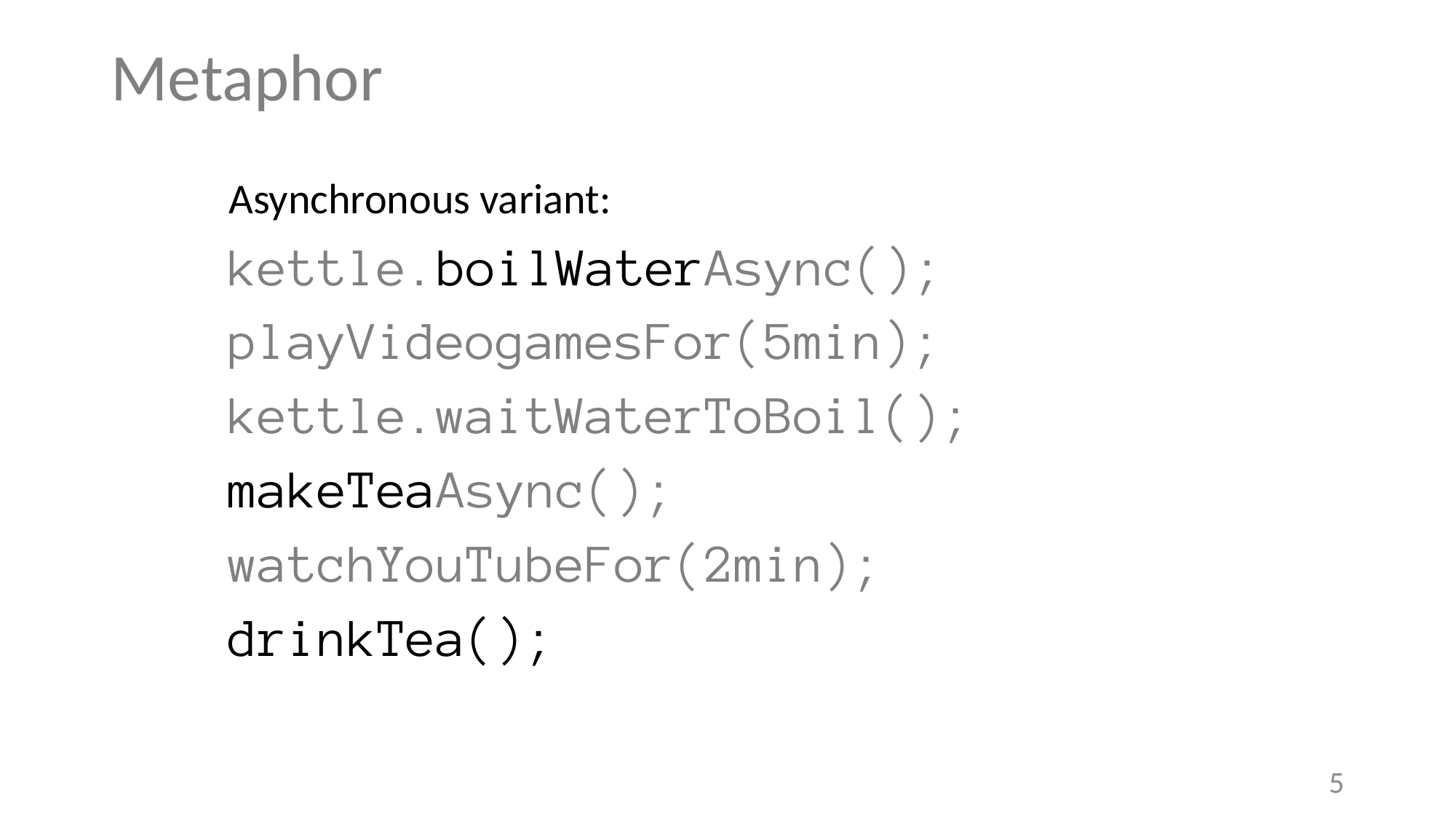

# Metaphor
Asynchronous variant:
kettle.boilWaterAsync();
playVideogamesFor(5min);
kettle.waitWaterToBoil();
makeTeaAsync();
watchYouTubeFor(2min);
drinkTea();
5